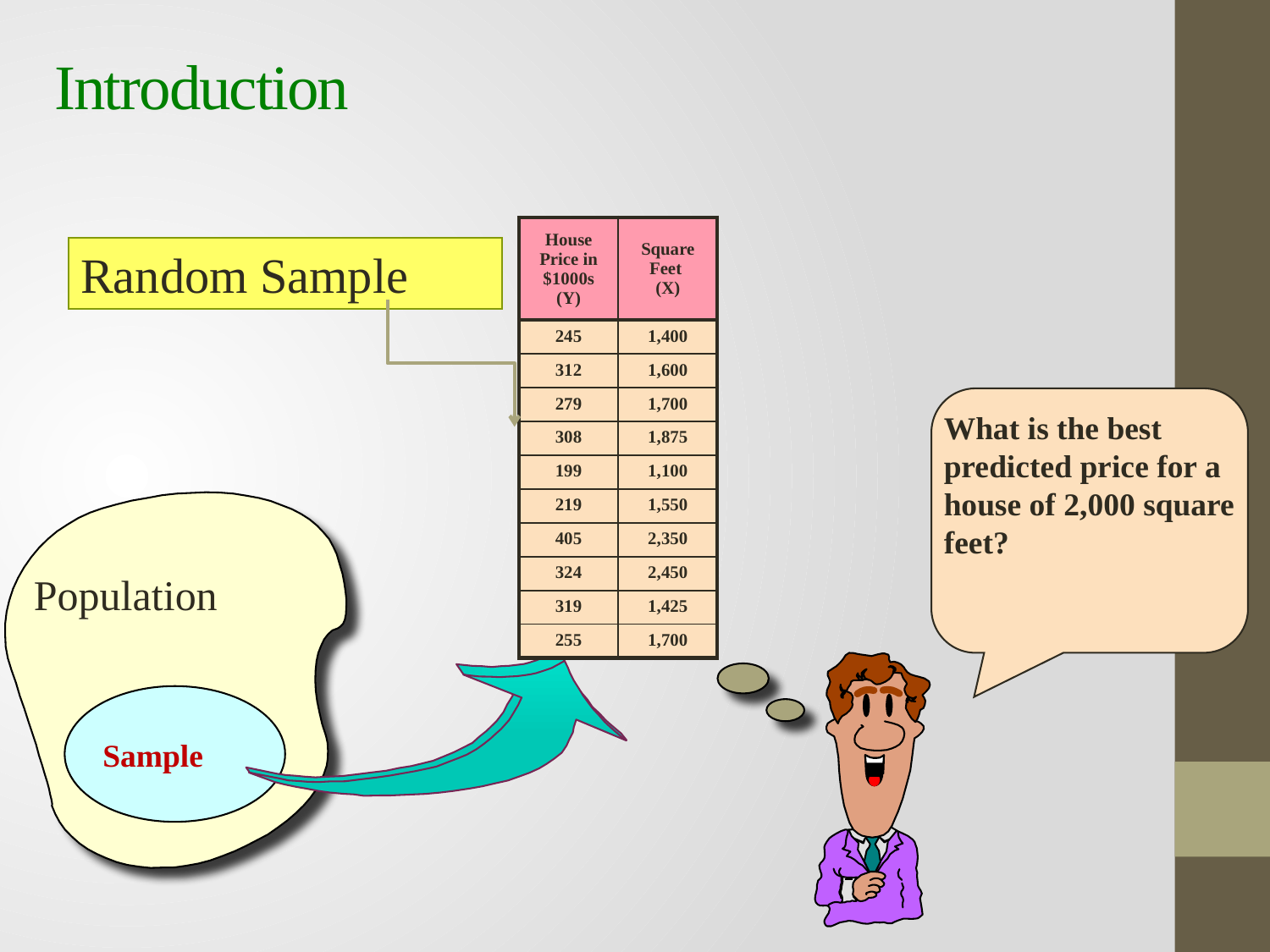

Introduction
| House Price in $1000s (Y) | Square Feet (X) |
| --- | --- |
| 245 | 1,400 |
| 312 | 1,600 |
| 279 | 1,700 |
| 308 | 1,875 |
| 199 | 1,100 |
| 219 | 1,550 |
| 405 | 2,350 |
| 324 | 2,450 |
| 319 | 1,425 |
| 255 | 1,700 |
Random Sample

What is the best predicted price for a house of 2,000 square feet?

Population

Sample